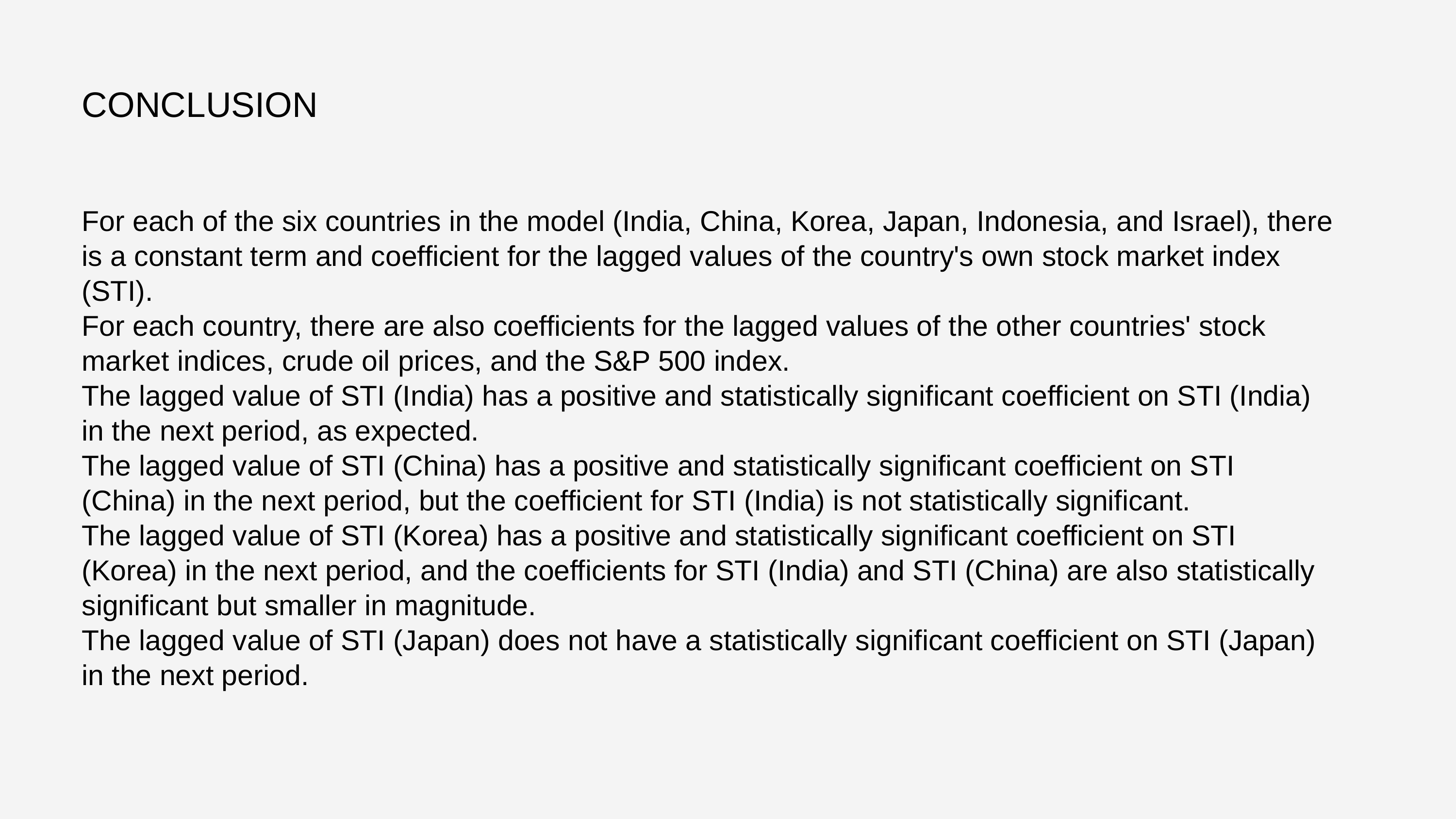

CONCLUSION
For each of the six countries in the model (India, China, Korea, Japan, Indonesia, and Israel), there is a constant term and coefficient for the lagged values of the country's own stock market index (STI).
For each country, there are also coefficients for the lagged values of the other countries' stock market indices, crude oil prices, and the S&P 500 index.
The lagged value of STI (India) has a positive and statistically significant coefficient on STI (India) in the next period, as expected.
The lagged value of STI (China) has a positive and statistically significant coefficient on STI (China) in the next period, but the coefficient for STI (India) is not statistically significant.
The lagged value of STI (Korea) has a positive and statistically significant coefficient on STI (Korea) in the next period, and the coefficients for STI (India) and STI (China) are also statistically significant but smaller in magnitude.
The lagged value of STI (Japan) does not have a statistically significant coefficient on STI (Japan) in the next period.